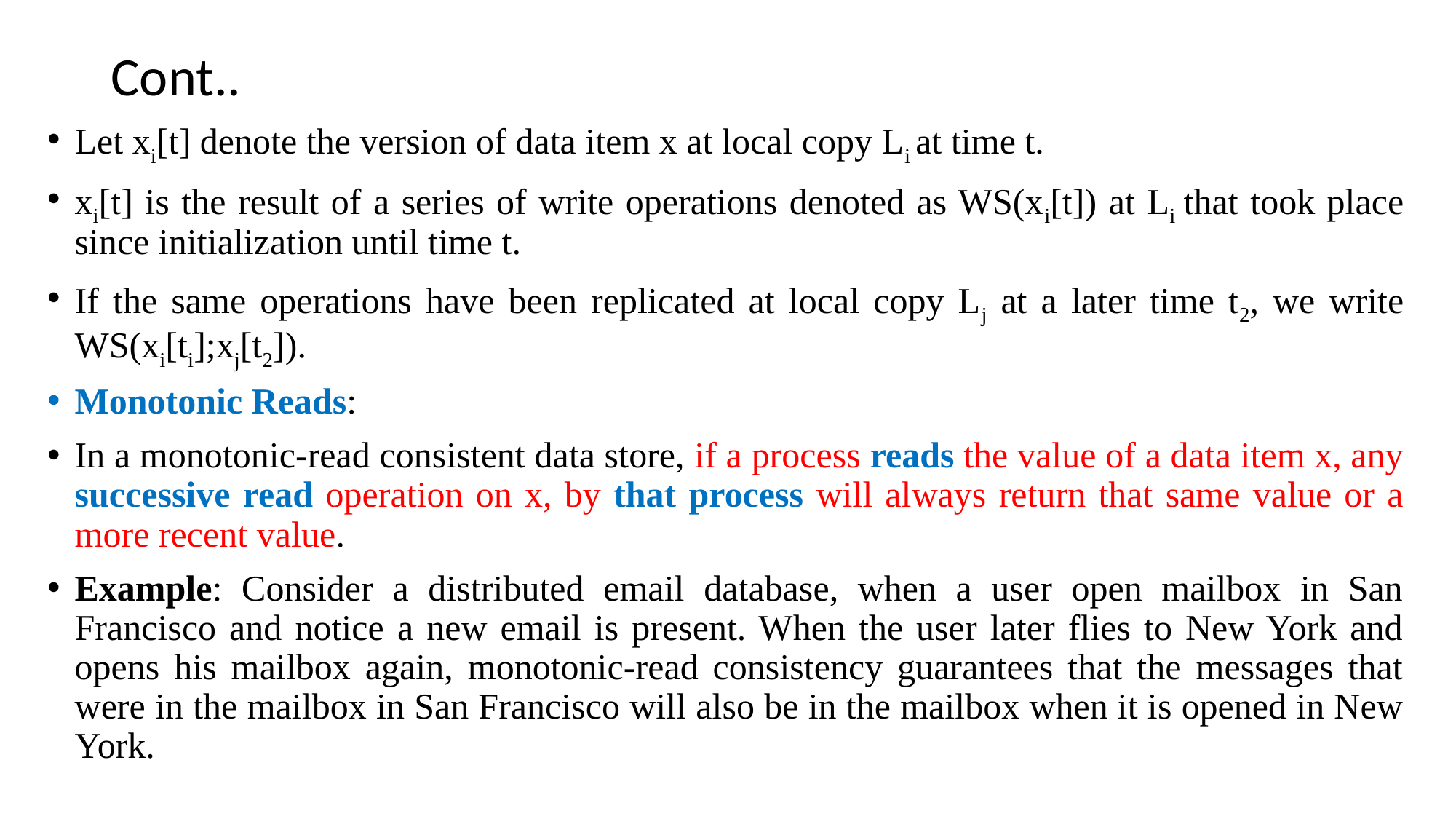

# Cont..
Let xi[t] denote the version of data item x at local copy Li at time t.
xi[t] is the result of a series of write operations denoted as WS(xi[t]) at Li that took place since initialization until time t.
If the same operations have been replicated at local copy Lj at a later time t2, we write WS(xi[ti];xj[t2]).
Monotonic Reads:
In a monotonic-read consistent data store, if a process reads the value of a data item x, any successive read operation on x, by that process will always return that same value or a more recent value.
Example: Consider a distributed email database, when a user open mailbox in San Francisco and notice a new email is present. When the user later flies to New York and opens his mailbox again, monotonic-read consistency guarantees that the messages that were in the mailbox in San Francisco will also be in the mailbox when it is opened in New York.